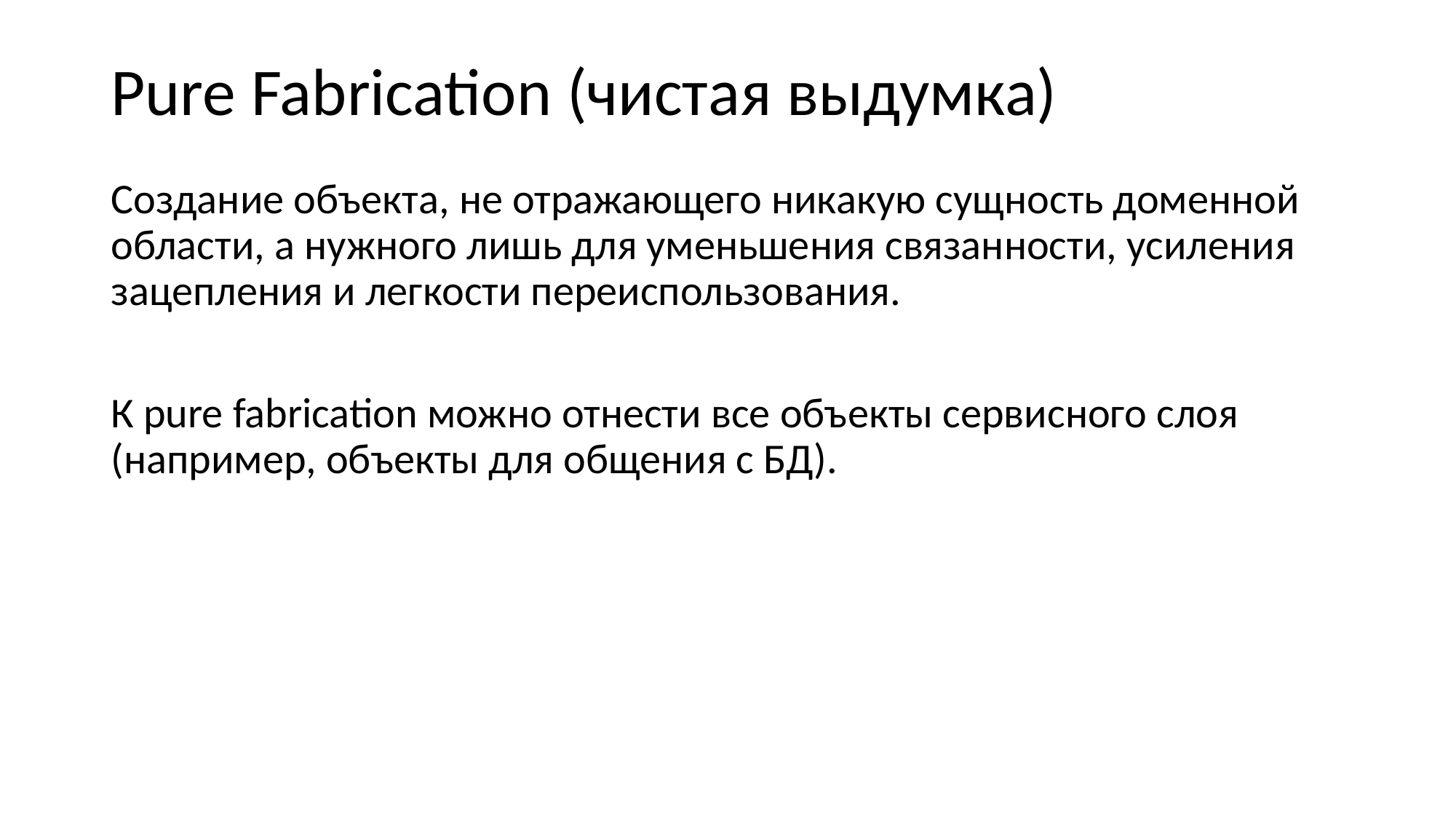

Pure Fabrication (чистая выдумка)
Создание объекта, не отражающего никакую сущность доменной области, а нужного лишь для уменьшения связанности, усиления зацепления и легкости переиспользования.

К pure fabrication можно отнести все объекты сервисного слоя (например, объекты для общения с БД).